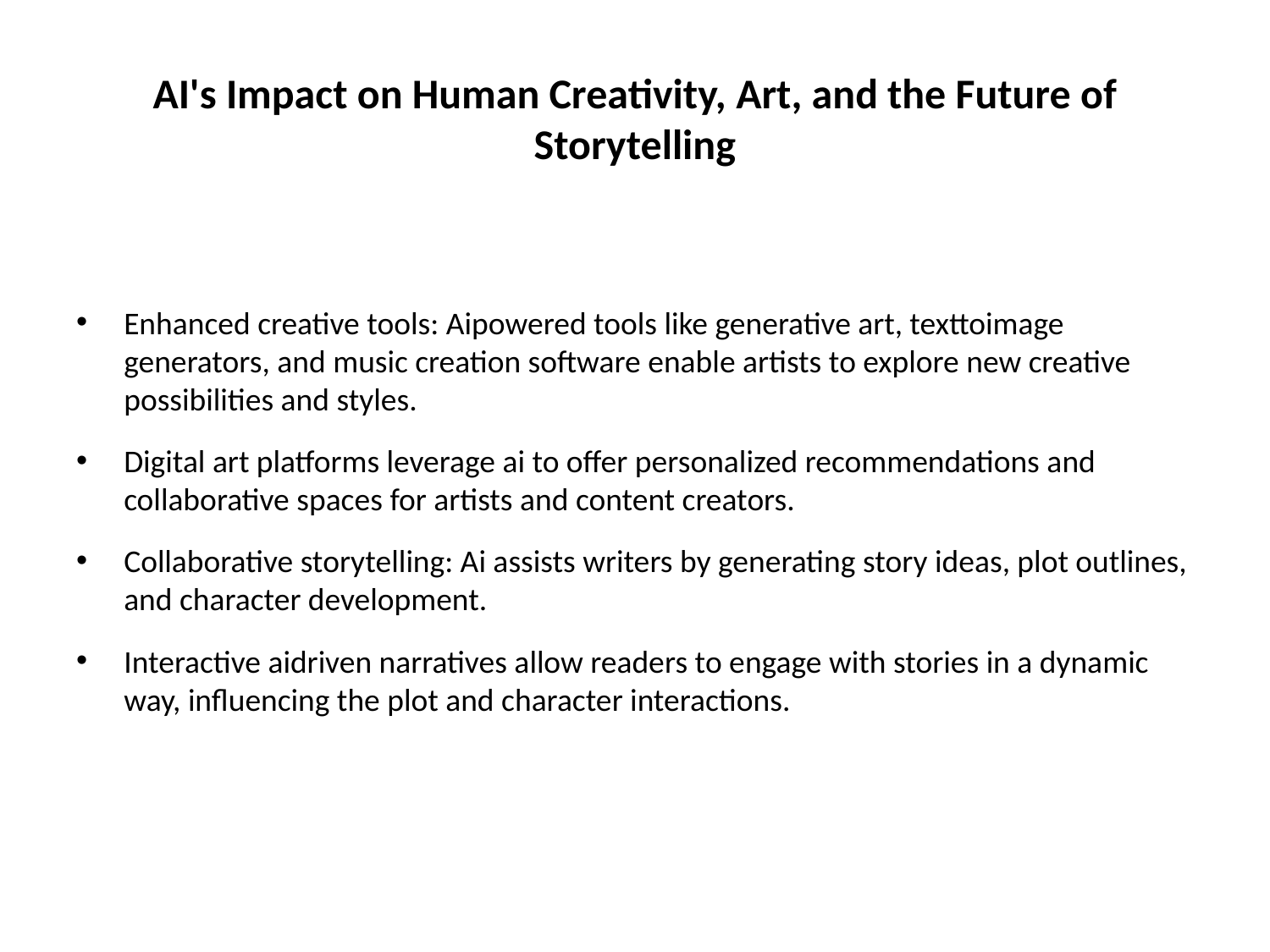

# AI's Impact on Human Creativity, Art, and the Future of Storytelling

Enhanced creative tools: Aipowered tools like generative art, texttoimage generators, and music creation software enable artists to explore new creative possibilities and styles.
Digital art platforms leverage ai to offer personalized recommendations and collaborative spaces for artists and content creators.
Collaborative storytelling: Ai assists writers by generating story ideas, plot outlines, and character development.
Interactive aidriven narratives allow readers to engage with stories in a dynamic way, influencing the plot and character interactions.